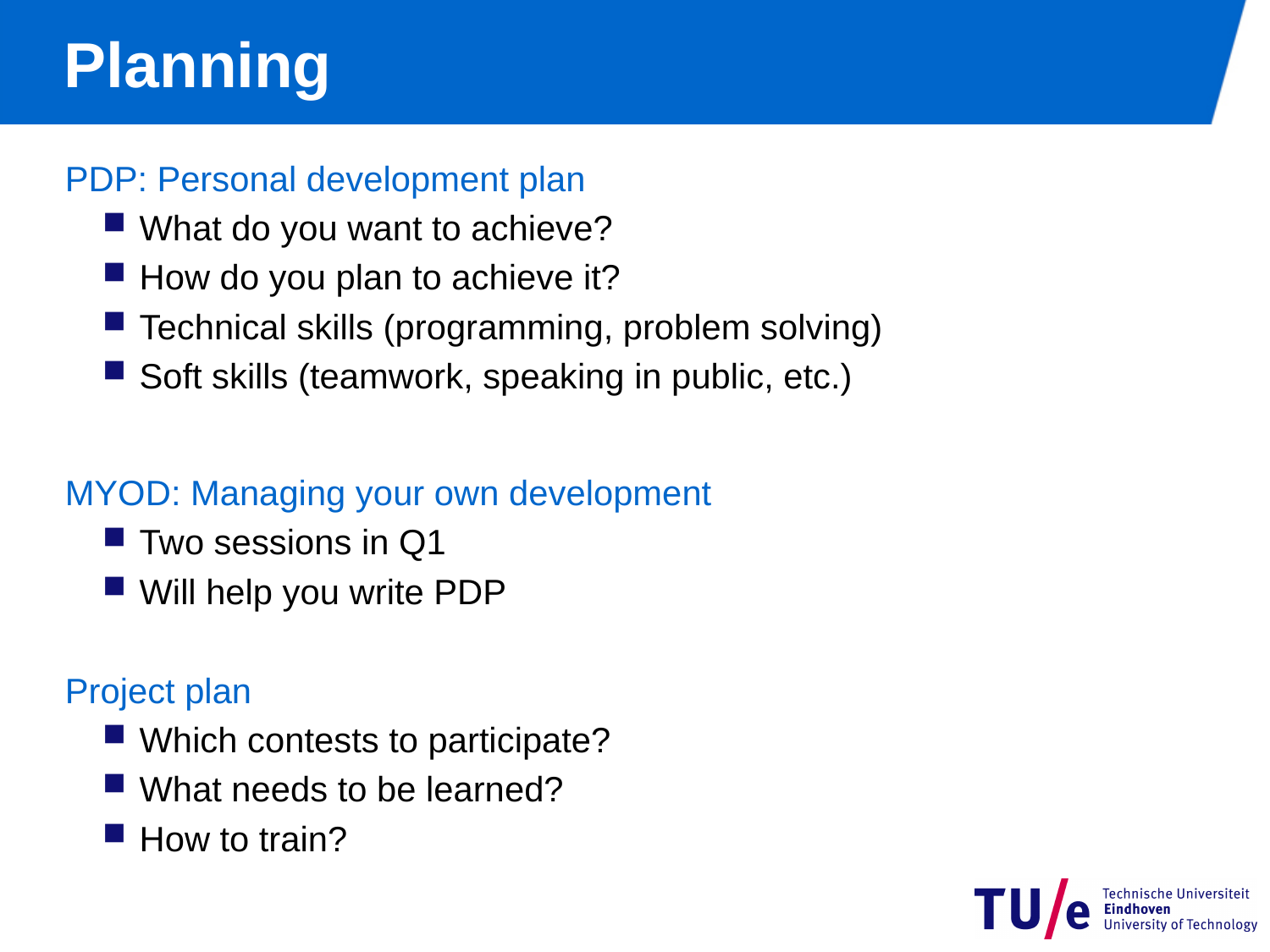

# Planning
PDP: Personal development plan
What do you want to achieve?
How do you plan to achieve it?
Technical skills (programming, problem solving)
Soft skills (teamwork, speaking in public, etc.)

MYOD: Managing your own development
Two sessions in Q1
Will help you write PDP

Project plan
Which contests to participate?
What needs to be learned?
How to train?